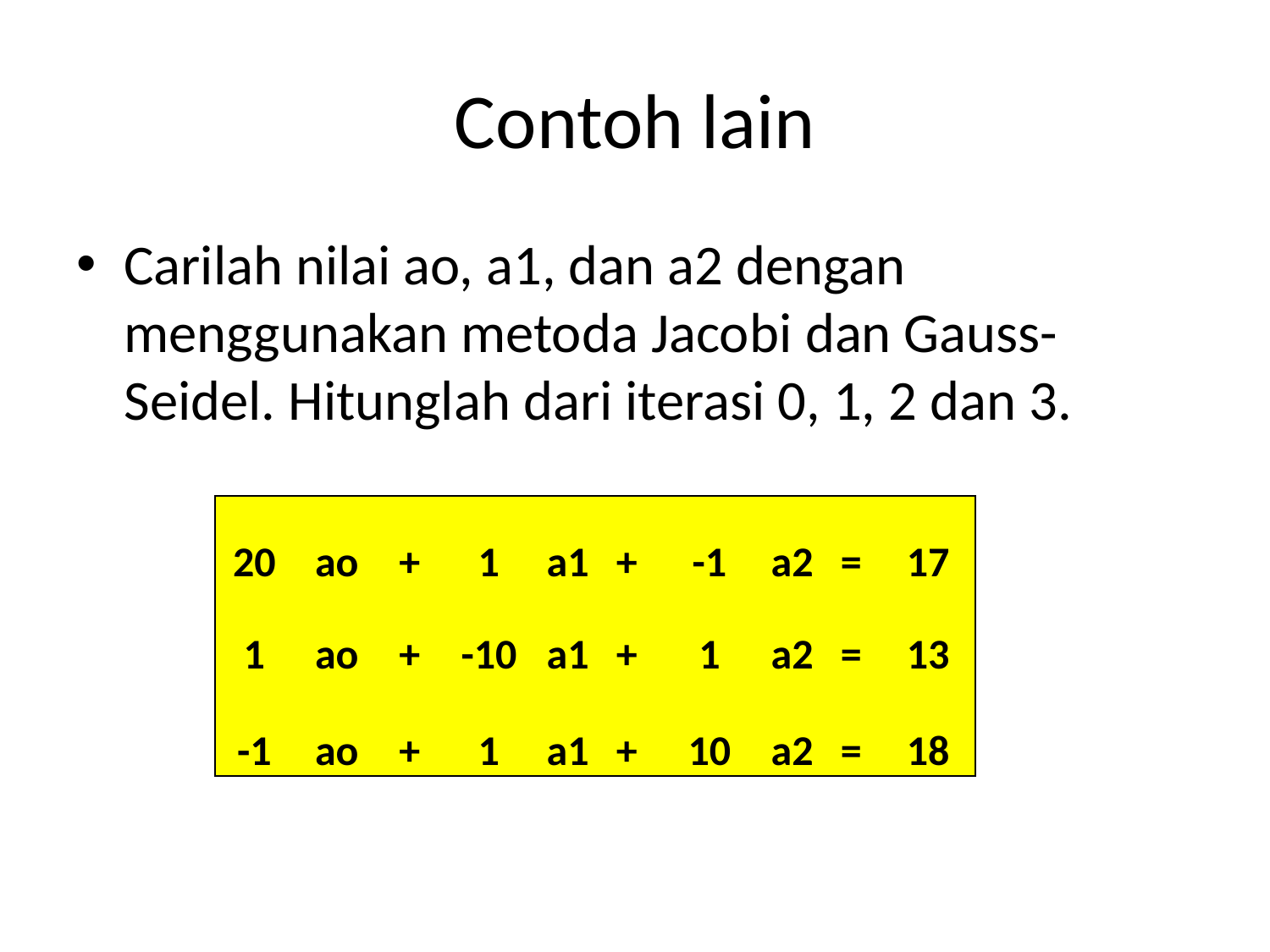

# Contoh lain
Carilah nilai ao, a1, dan a2 dengan menggunakan metoda Jacobi dan Gauss-Seidel. Hitunglah dari iterasi 0, 1, 2 dan 3.

| 20 | ao | + | 1 | a1 | + | -1 | a2 | = | 17 |
| --- | --- | --- | --- | --- | --- | --- | --- | --- | --- |
| 1 | ao | + | -10 | a1 | + | 1 | a2 | = | 13 |
| -1 | ao | + | 1 | a1 | + | 10 | a2 | = | 18 |